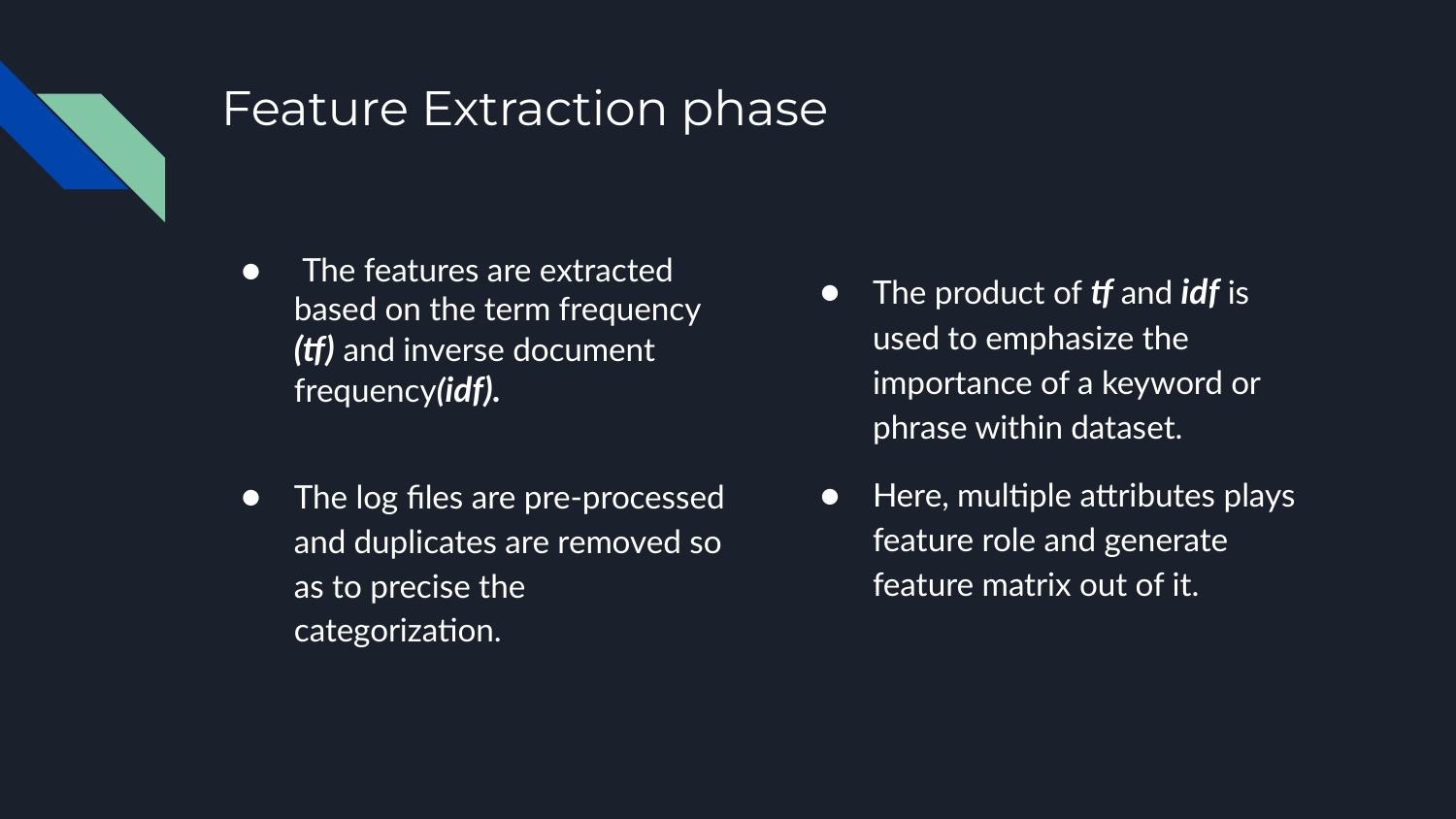

# Feature Extraction phase
 The features are extracted based on the term frequency (tf) and inverse document frequency(idf).

The log files are pre-processed and duplicates are removed so as to precise the categorization.

The product of tf and idf is used to emphasize the importance of a keyword or phrase within dataset.
Here, multiple attributes plays feature role and generate feature matrix out of it.